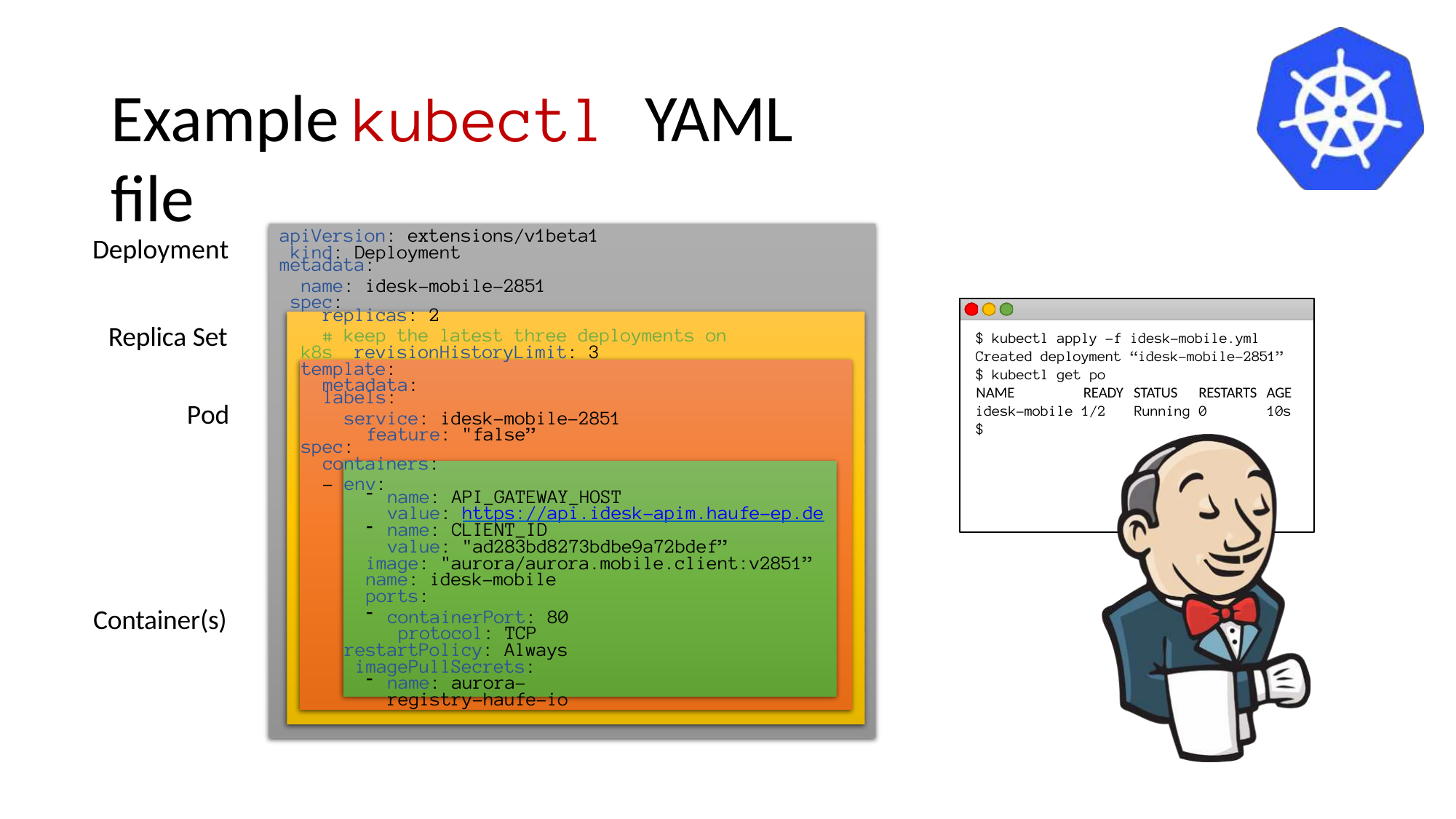

# Example kubectl YAML file

apiVersion: extensions/v1beta1  kind: Deployment
metadata:
name: idesk-mobile-2851  spec:
replicas: 2
# keep the latest three deployments on k8s  revisionHistoryLimit: 3
template:  metadata:
labels:
service: idesk-mobile-2851  feature: "false”
spec:
containers:
- env:

Deployment

Replica Set
$ kubectl apply -f idesk-mobile.yml
Created deployment “idesk-mobile-2851”
$ kubectl get po
NAME	READY   STATUS	RESTARTS  AGE
idesk-mobile 1/2	Running 0	10s
$

Pod

name: API_GATEWAY_HOST
value: https://api.idesk-apim.haufe-ep.de
name: CLIENT_ID
value: "ad283bd8273bdbe9a72bdef”
image: "aurora/aurora.mobile.client:v2851”
name: idesk-mobile
ports:
containerPort: 80  protocol: TCP
restartPolicy: Always  imagePullSecrets:
name: aurora-registry-haufe-io
Container(s)